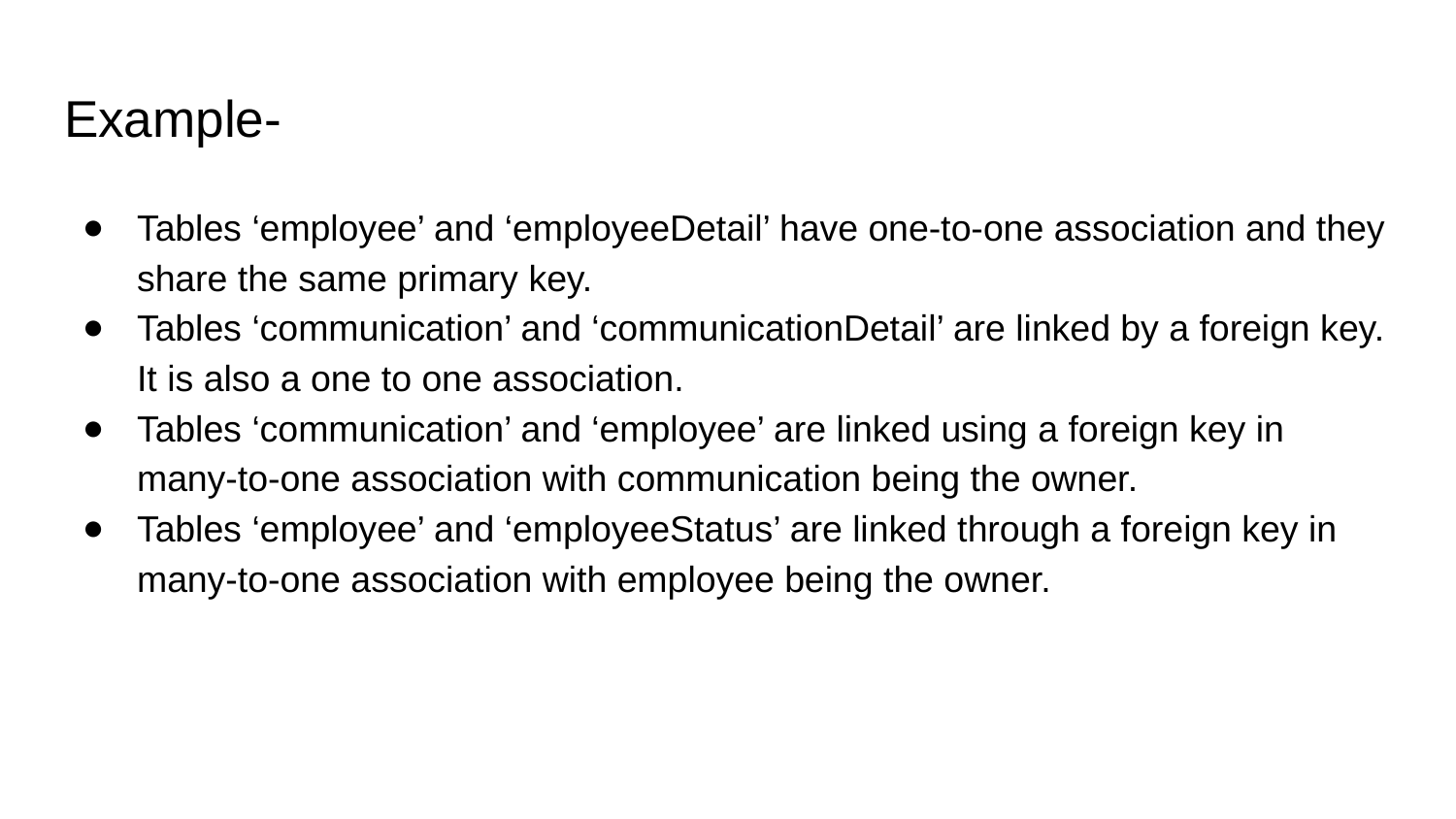

# Example-
Tables ‘employee’ and ‘employeeDetail’ have one-to-one association and they share the same primary key.
Tables ‘communication’ and ‘communicationDetail’ are linked by a foreign key. It is also a one to one association.
Tables ‘communication’ and ‘employee’ are linked using a foreign key in many-to-one association with communication being the owner.
Tables ‘employee’ and ‘employeeStatus’ are linked through a foreign key in many-to-one association with employee being the owner.